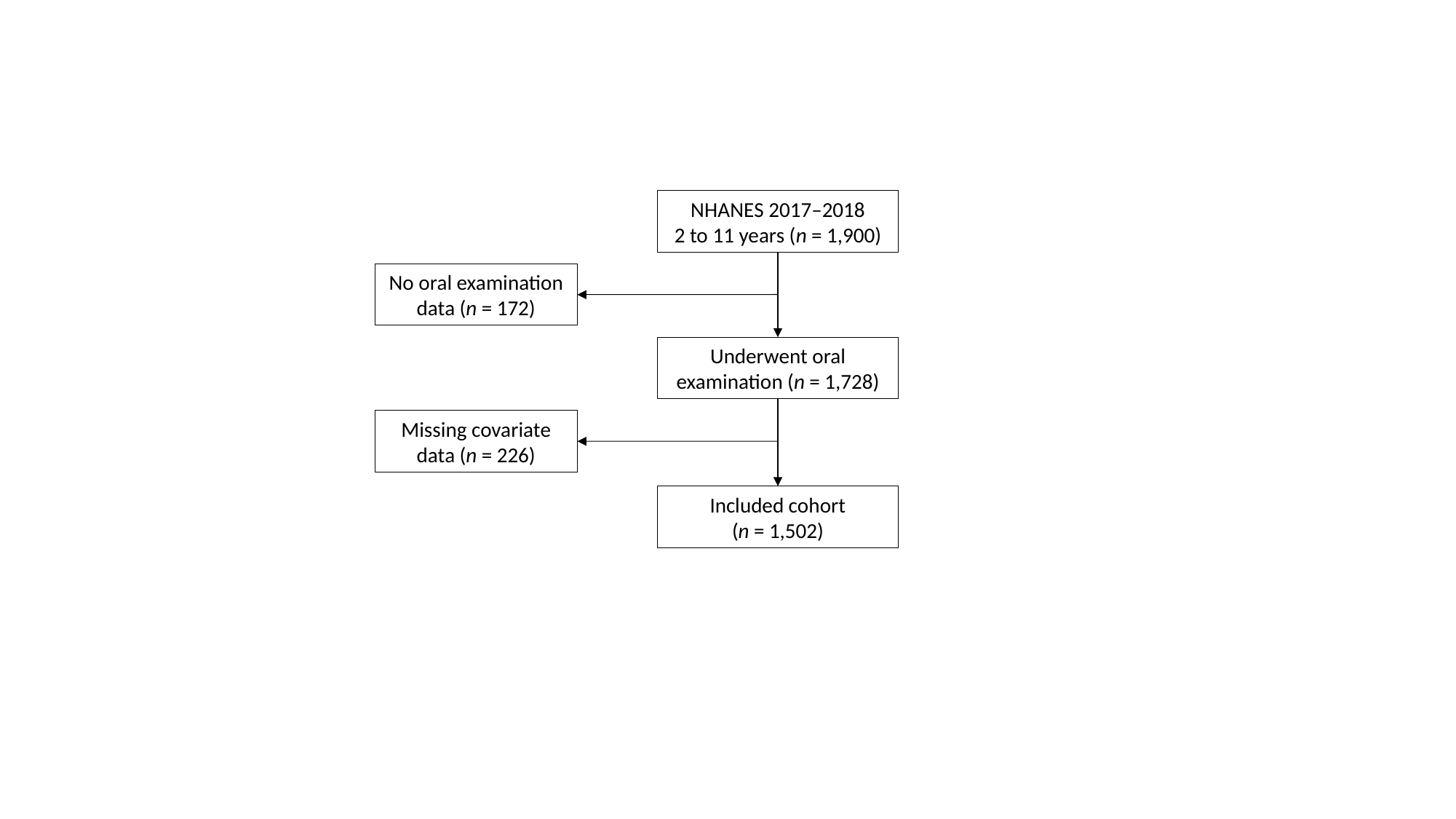

NHANES 2017–2018
2 to 11 years (n = 1,900)
No oral examination data (n = 172)
Underwent oral examination (n = 1,728)
Missing covariate data (n = 226)
Included cohort
(n = 1,502)